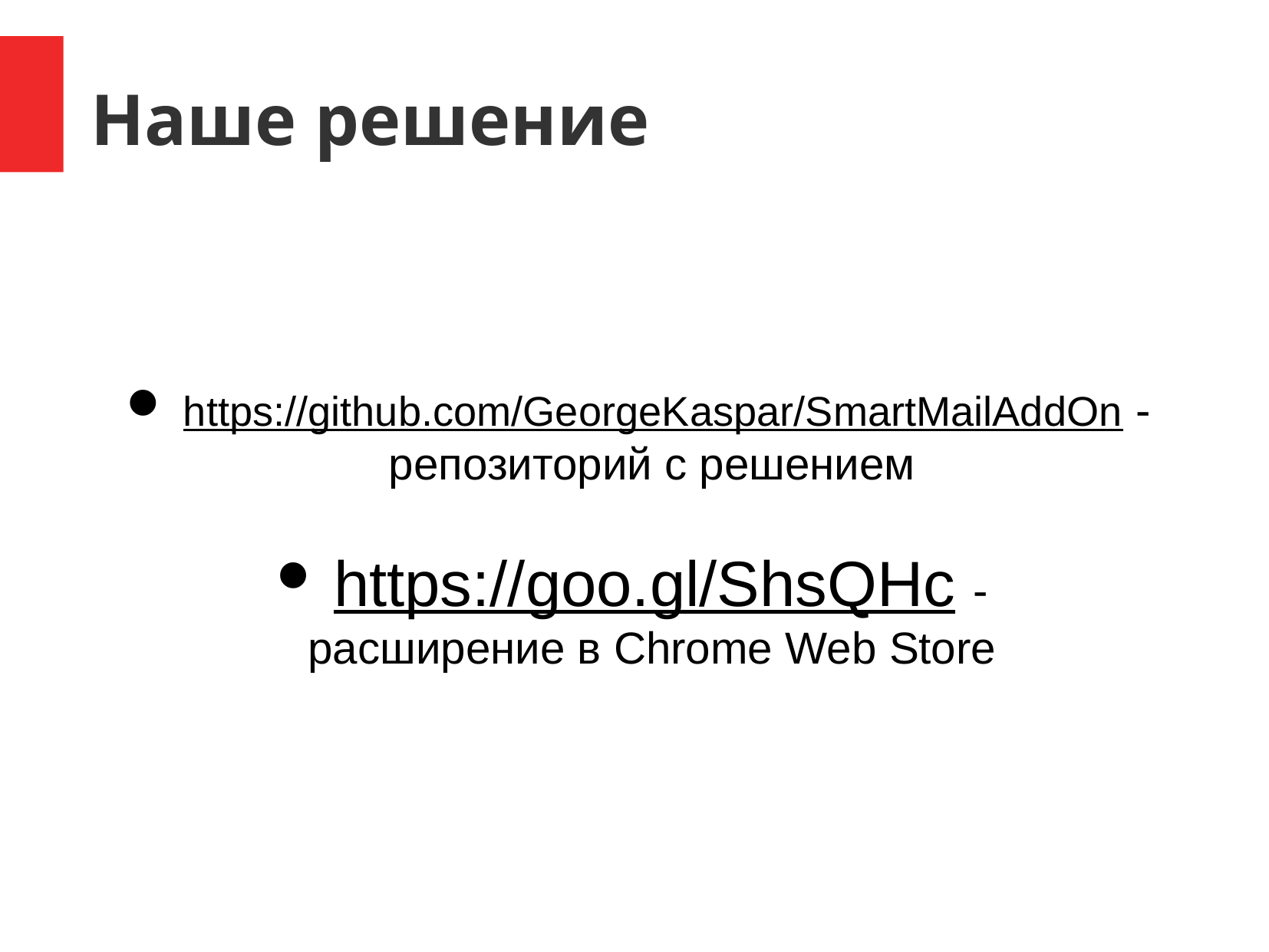

Наше решение

 https://github.com/GeorgeKaspar/SmartMailAddOn - репозиторий с решением

 https://goo.gl/ShsQHc -
расширение в Chrome Web Store